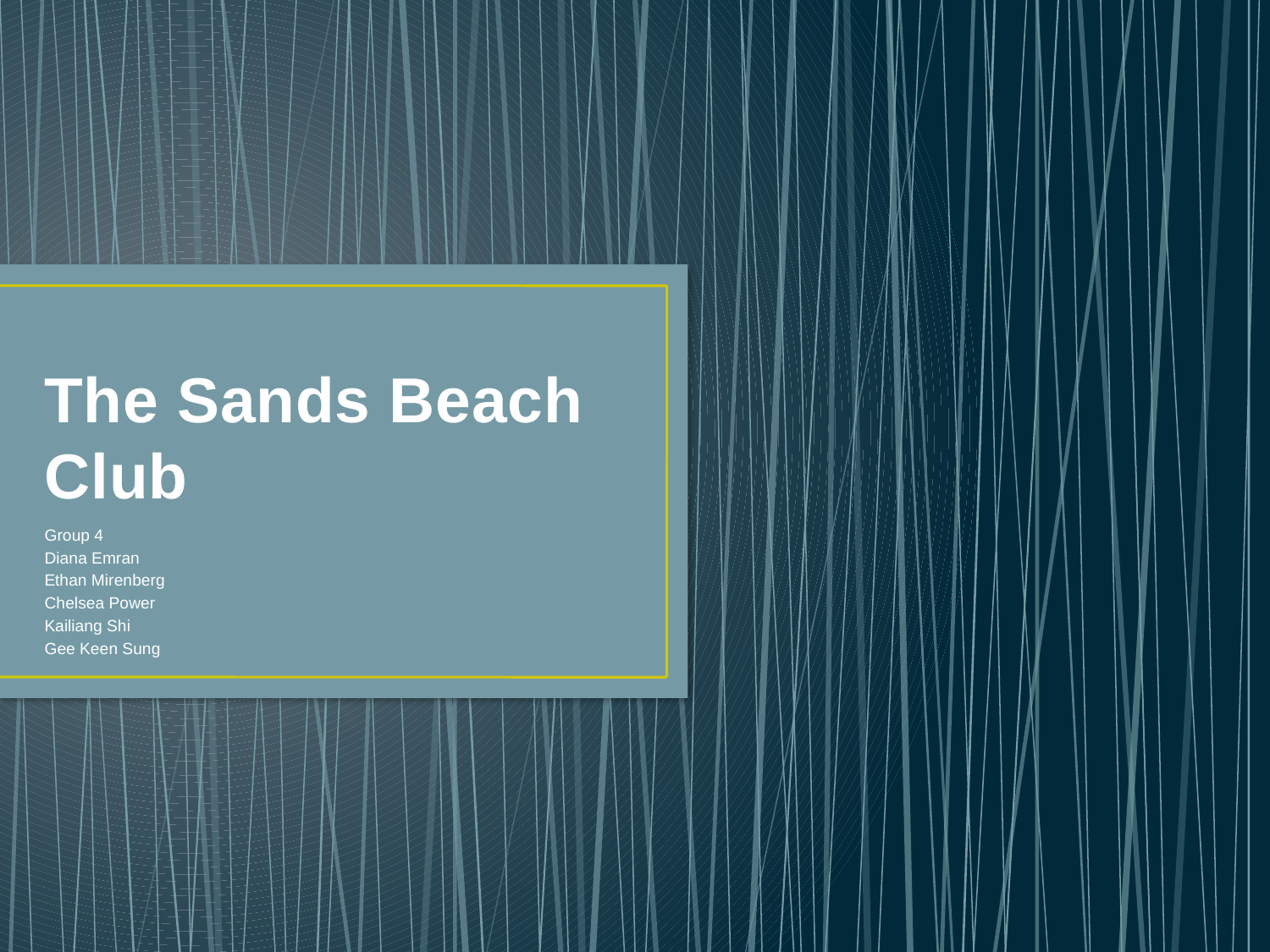

# The Sands Beach Club
Group 4
Diana Emran
Ethan Mirenberg
Chelsea Power
Kailiang Shi
Gee Keen Sung